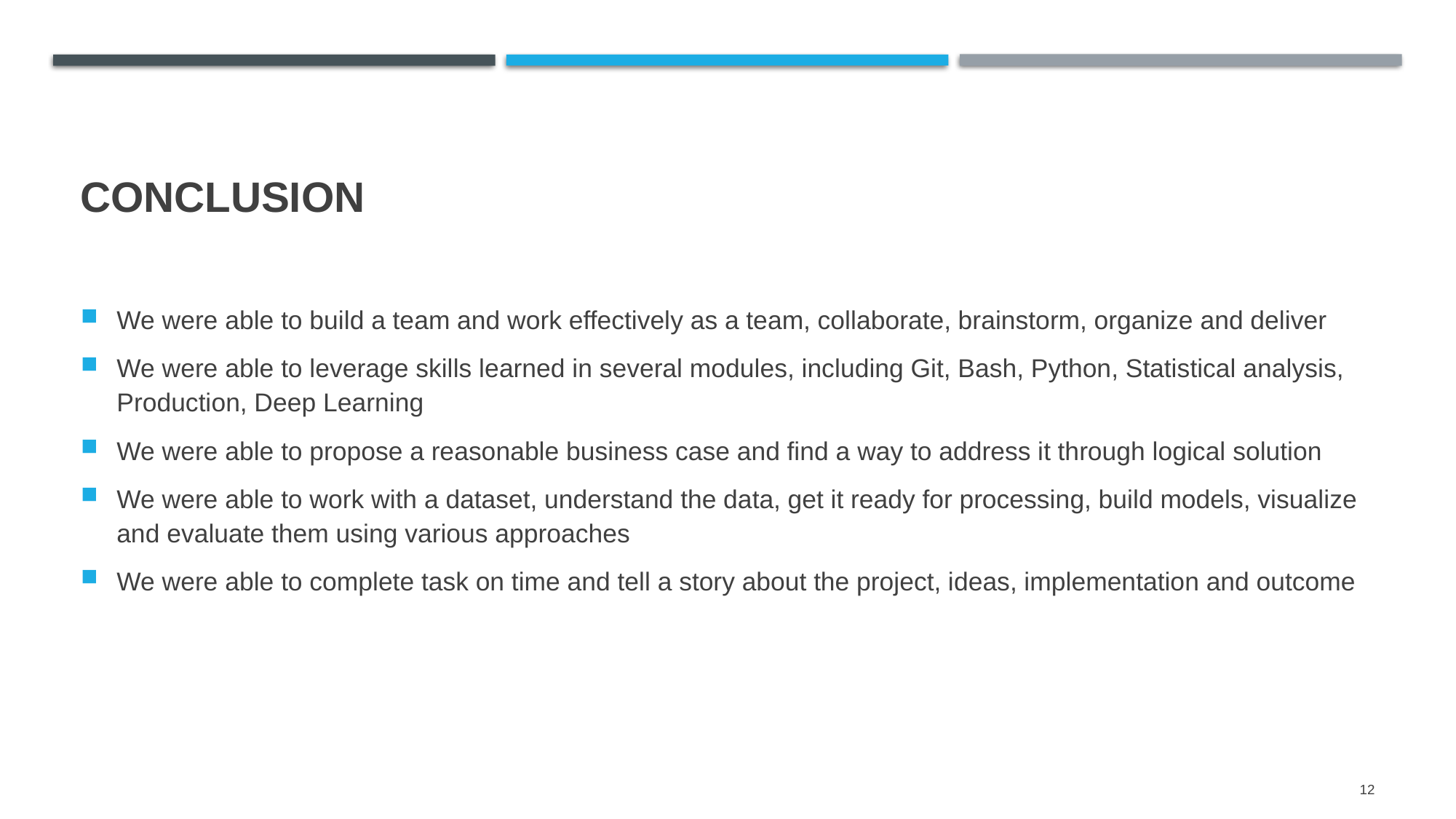

# Conclusion
We were able to build a team and work effectively as a team, collaborate, brainstorm, organize and deliver
We were able to leverage skills learned in several modules, including Git, Bash, Python, Statistical analysis, Production, Deep Learning
We were able to propose a reasonable business case and find a way to address it through logical solution
We were able to work with a dataset, understand the data, get it ready for processing, build models, visualize and evaluate them using various approaches
We were able to complete task on time and tell a story about the project, ideas, implementation and outcome

12